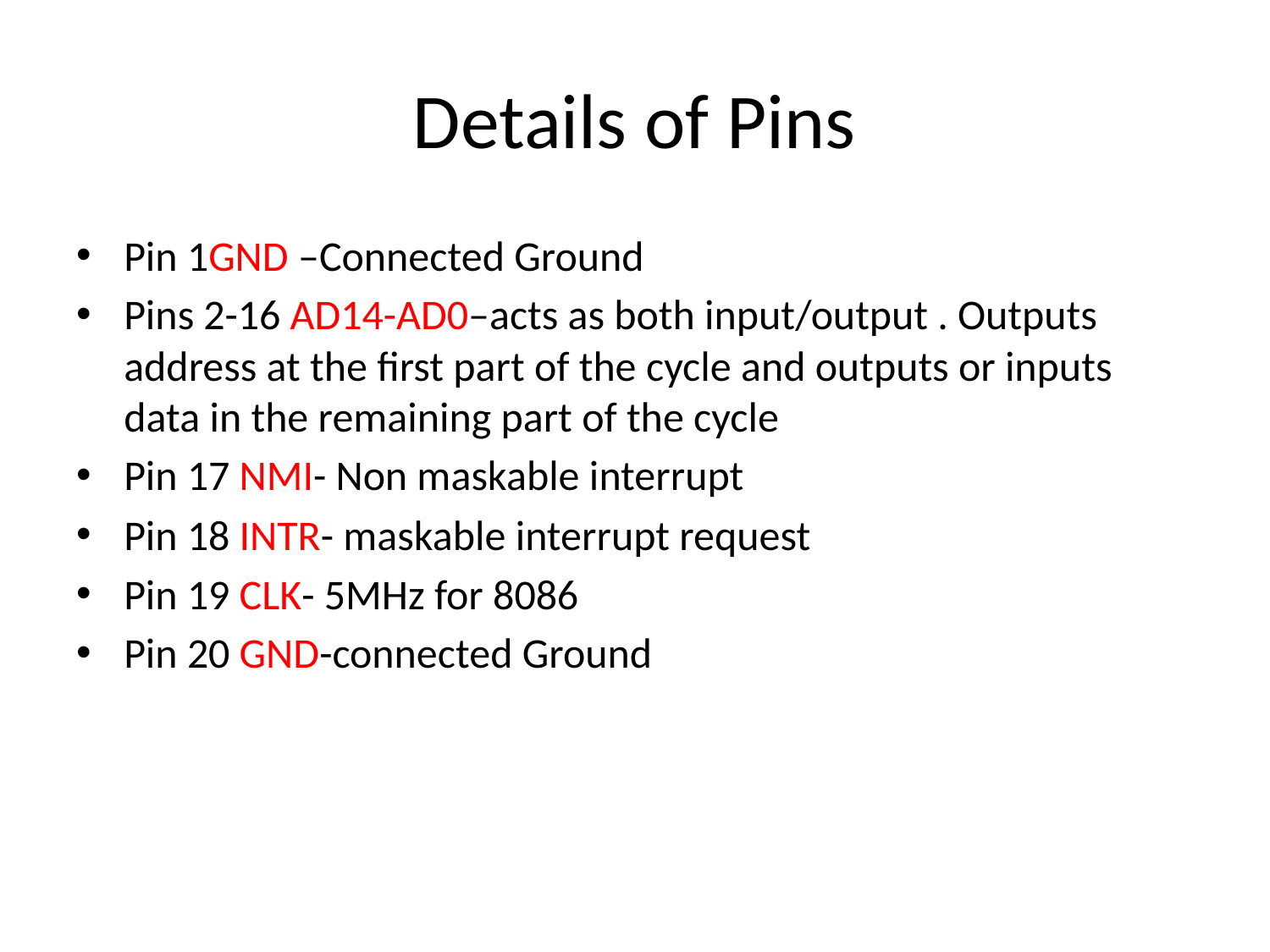

# Details of Pins
Pin 1GND –Connected Ground
Pins 2-16 AD14-AD0–acts as both input/output . Outputs address at the first part of the cycle and outputs or inputs data in the remaining part of the cycle
Pin 17 NMI- Non maskable interrupt
Pin 18 INTR- maskable interrupt request
Pin 19 CLK- 5MHz for 8086
Pin 20 GND-connected Ground